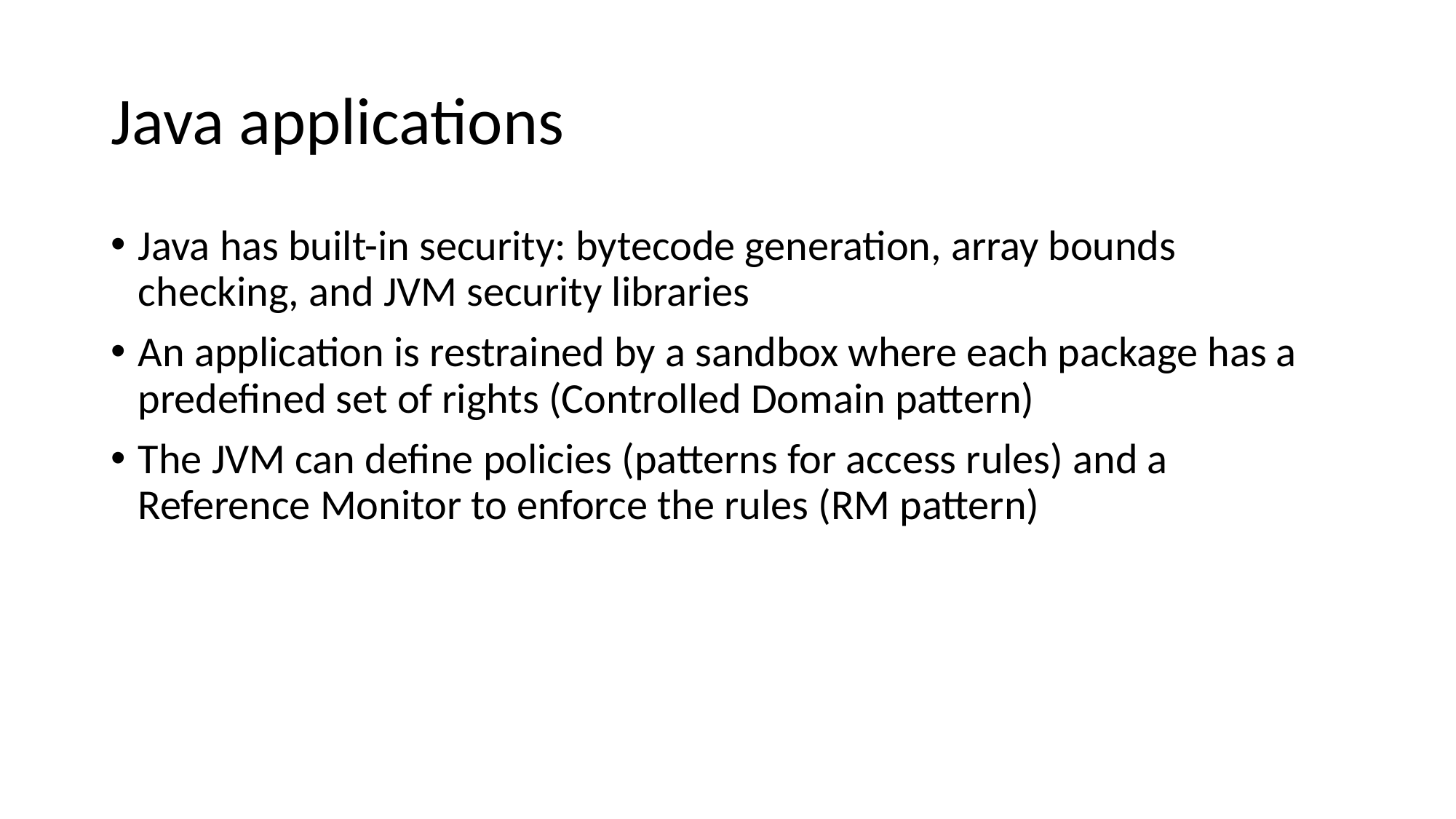

# Java applications
Java has built-in security: bytecode generation, array bounds checking, and JVM security libraries
An application is restrained by a sandbox where each package has a predefined set of rights (Controlled Domain pattern)
The JVM can define policies (patterns for access rules) and a Reference Monitor to enforce the rules (RM pattern)